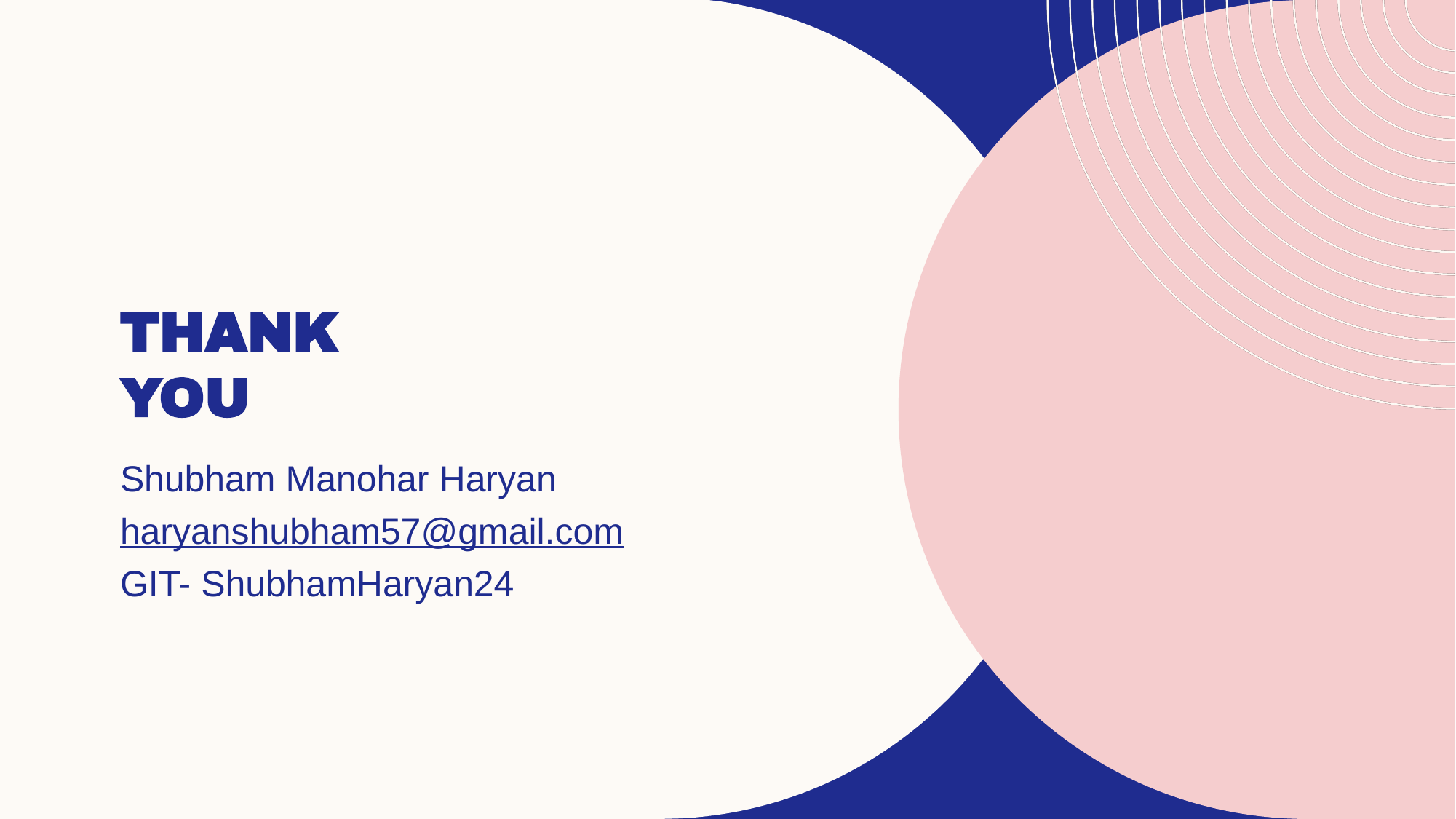

# Thank you
Shubham Manohar Haryan
haryanshubham57@gmail.com
GIT- ShubhamHaryan24